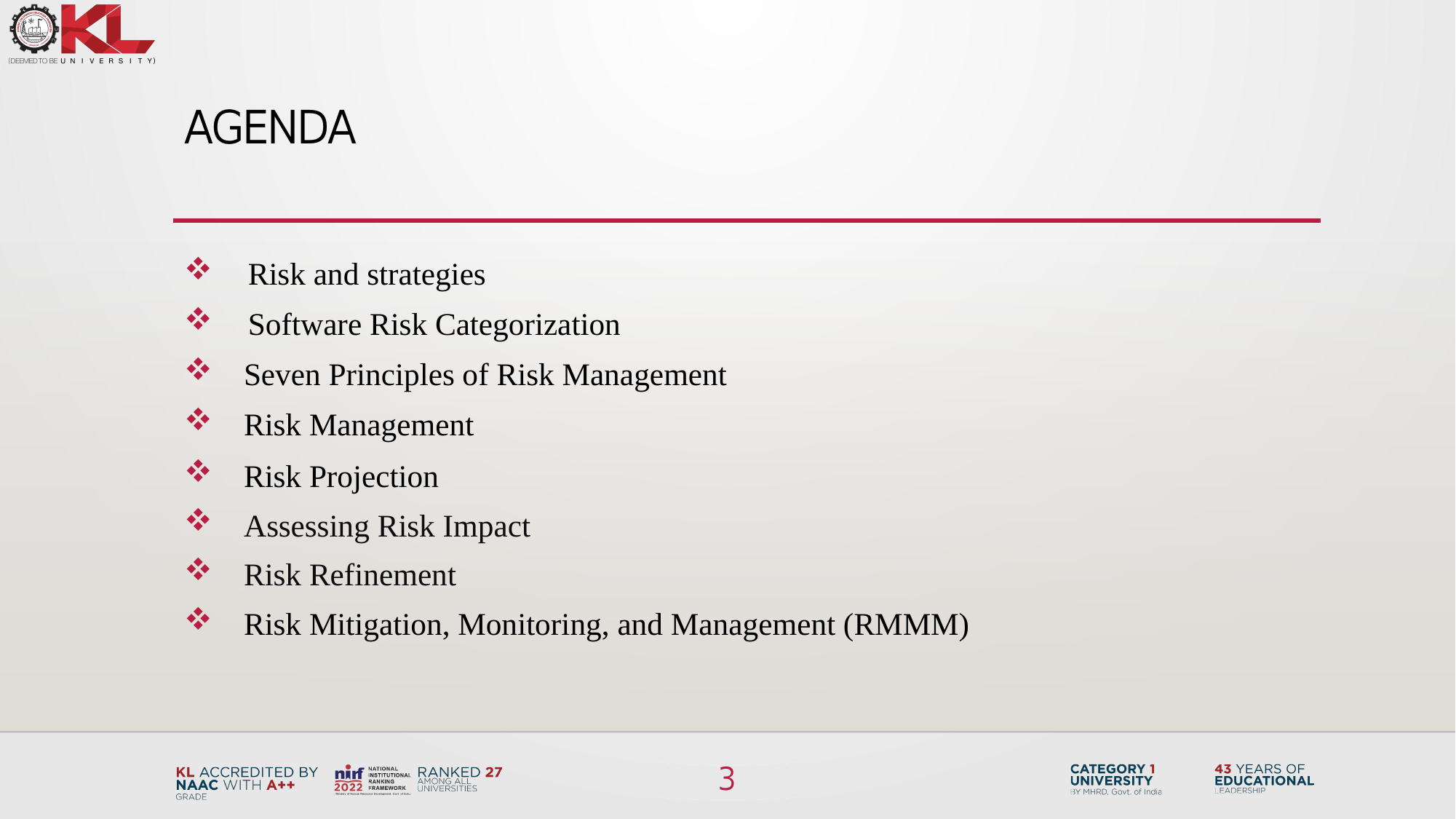

# Agenda
Risk and strategies
Software Risk Categorization
    Seven Principles of Risk Management
    Risk Management
    Risk Projection
    Assessing Risk Impact
    Risk Refinement
    Risk Mitigation, Monitoring, and Management (RMMM)

3